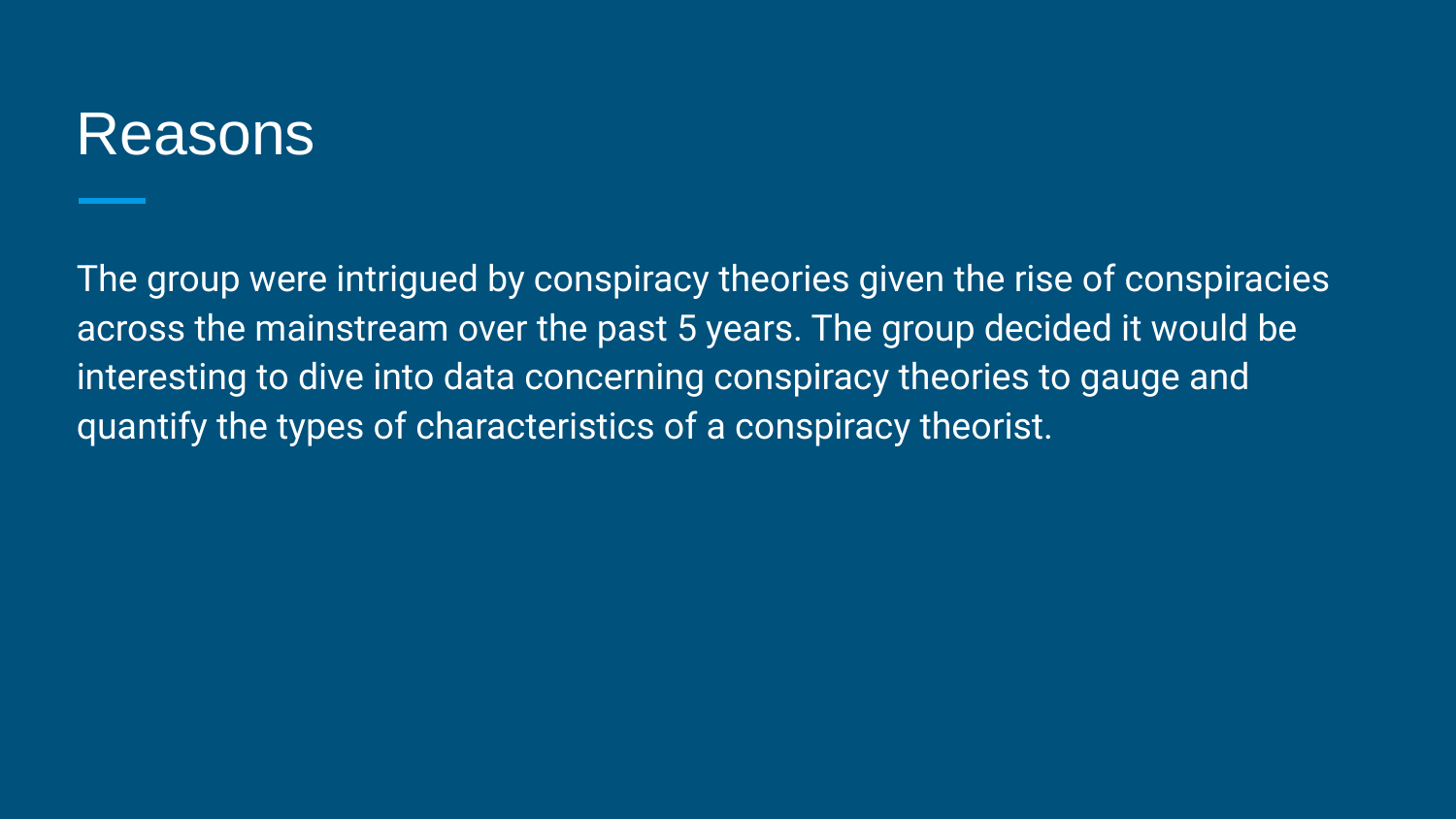

# Reasons
The group were intrigued by conspiracy theories given the rise of conspiracies across the mainstream over the past 5 years. The group decided it would be interesting to dive into data concerning conspiracy theories to gauge and quantify the types of characteristics of a conspiracy theorist.